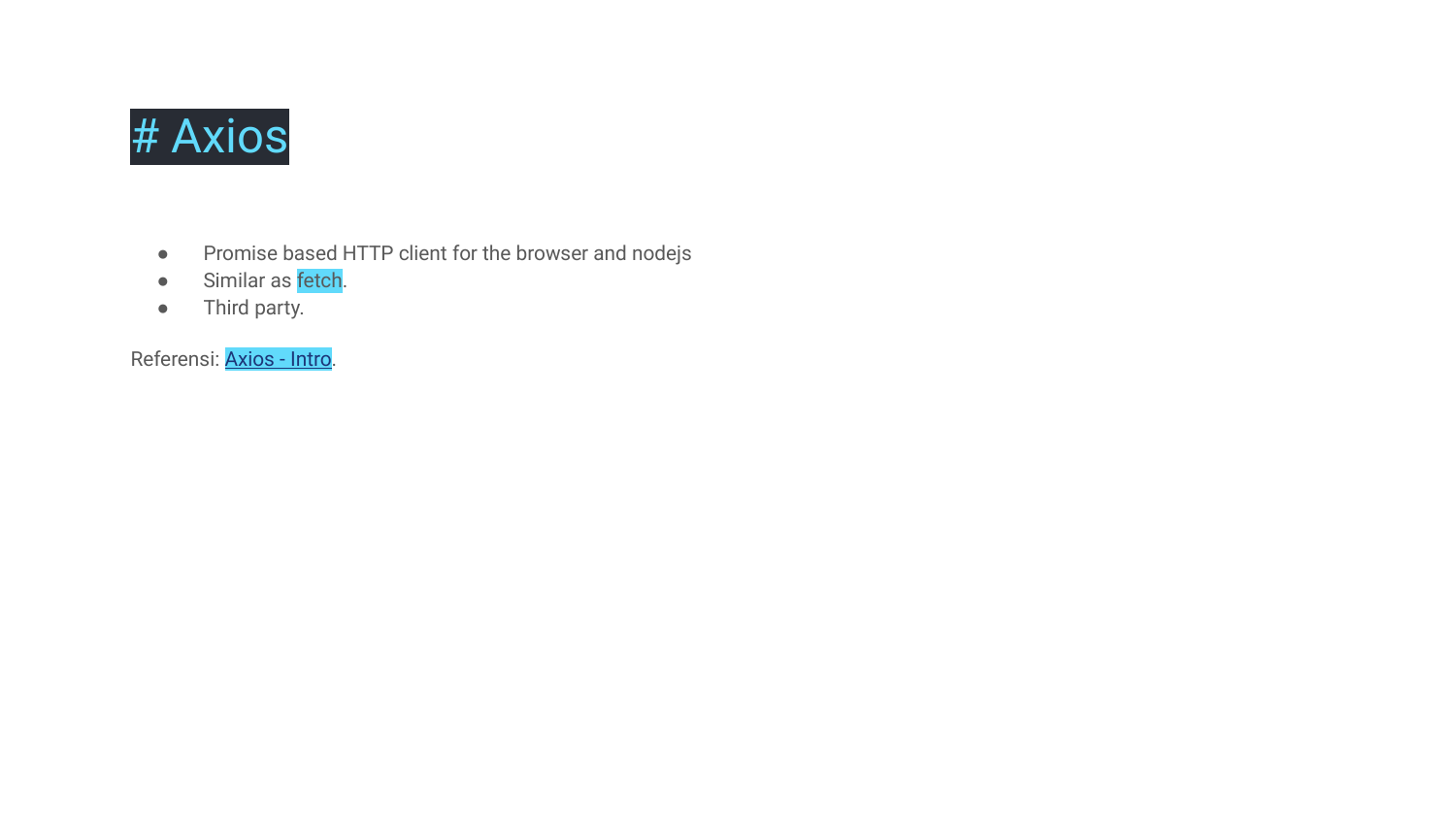

# Axios
Promise based HTTP client for the browser and nodejs
Similar as fetch.
Third party.
Referensi: Axios - Intro.